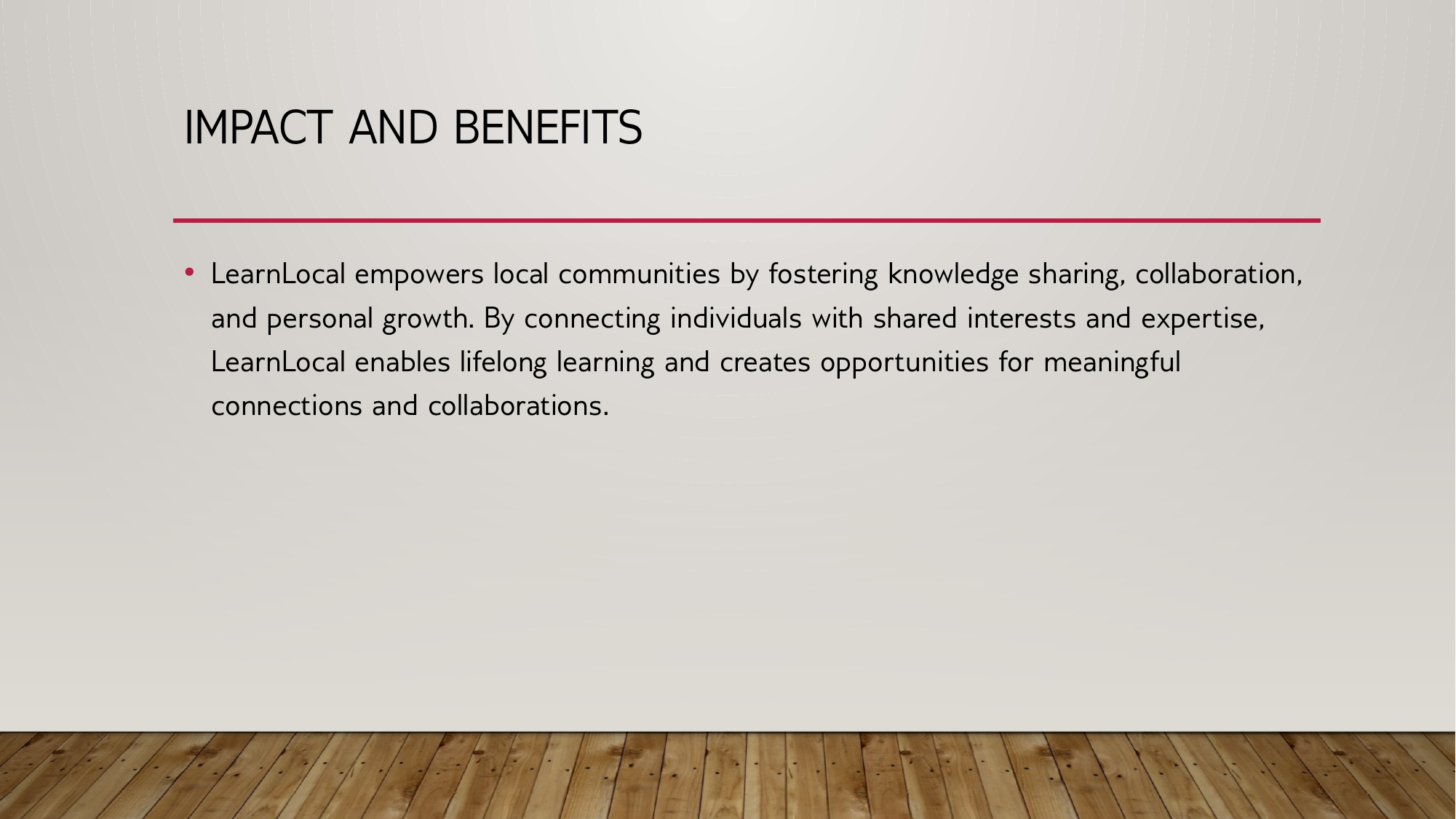

# Impact and Benefits
LearnLocal empowers local communities by fostering knowledge sharing, collaboration, and personal growth. By connecting individuals with shared interests and expertise, LearnLocal enables lifelong learning and creates opportunities for meaningful connections and collaborations.